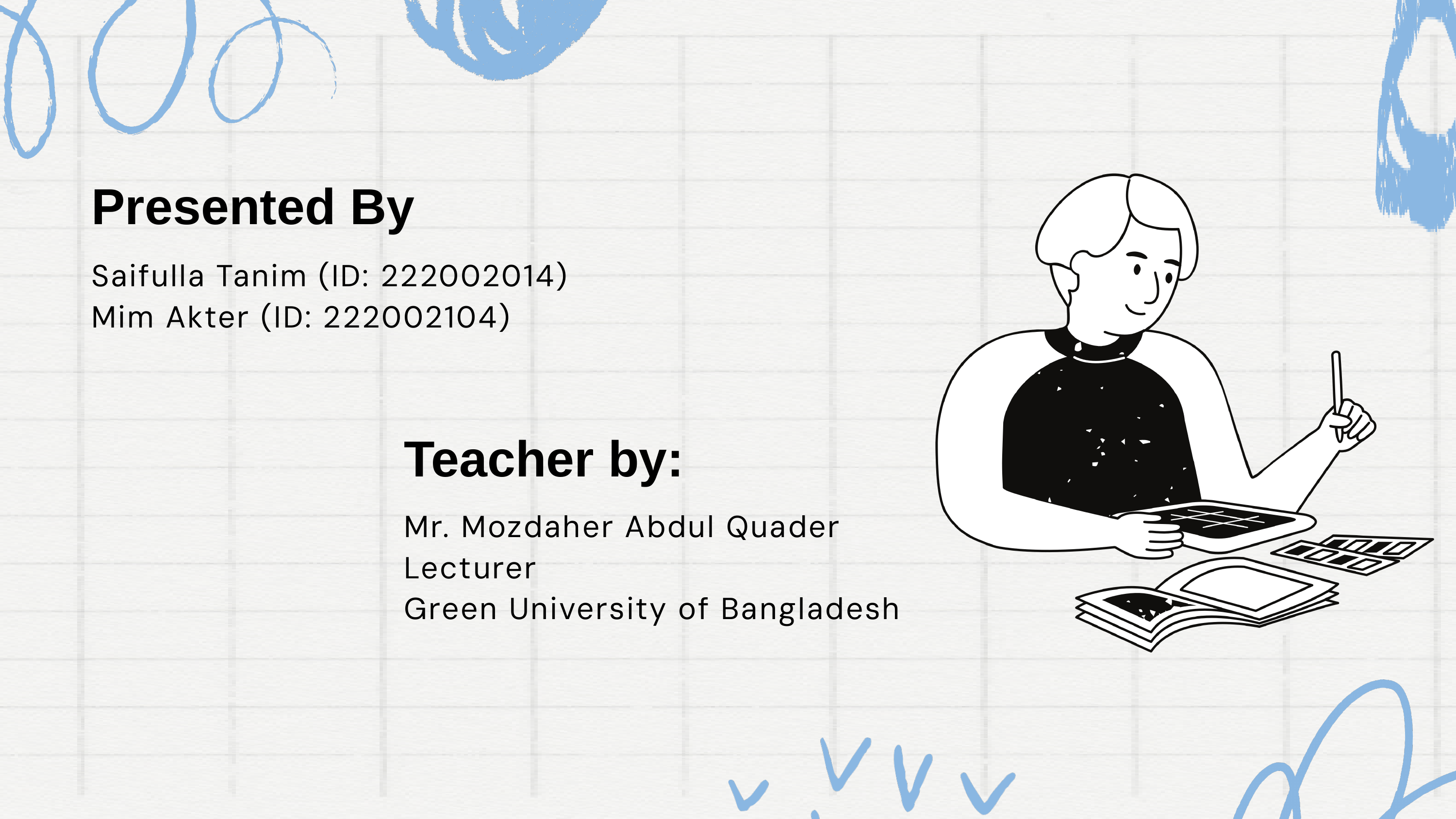

Presented By
Saifulla Tanim (ID: 222002014)
Mim Akter (ID: 222002104)

Teacher by:

Mr. Mozdaher Abdul Quader
Lecturer
Green University of Bangladesh